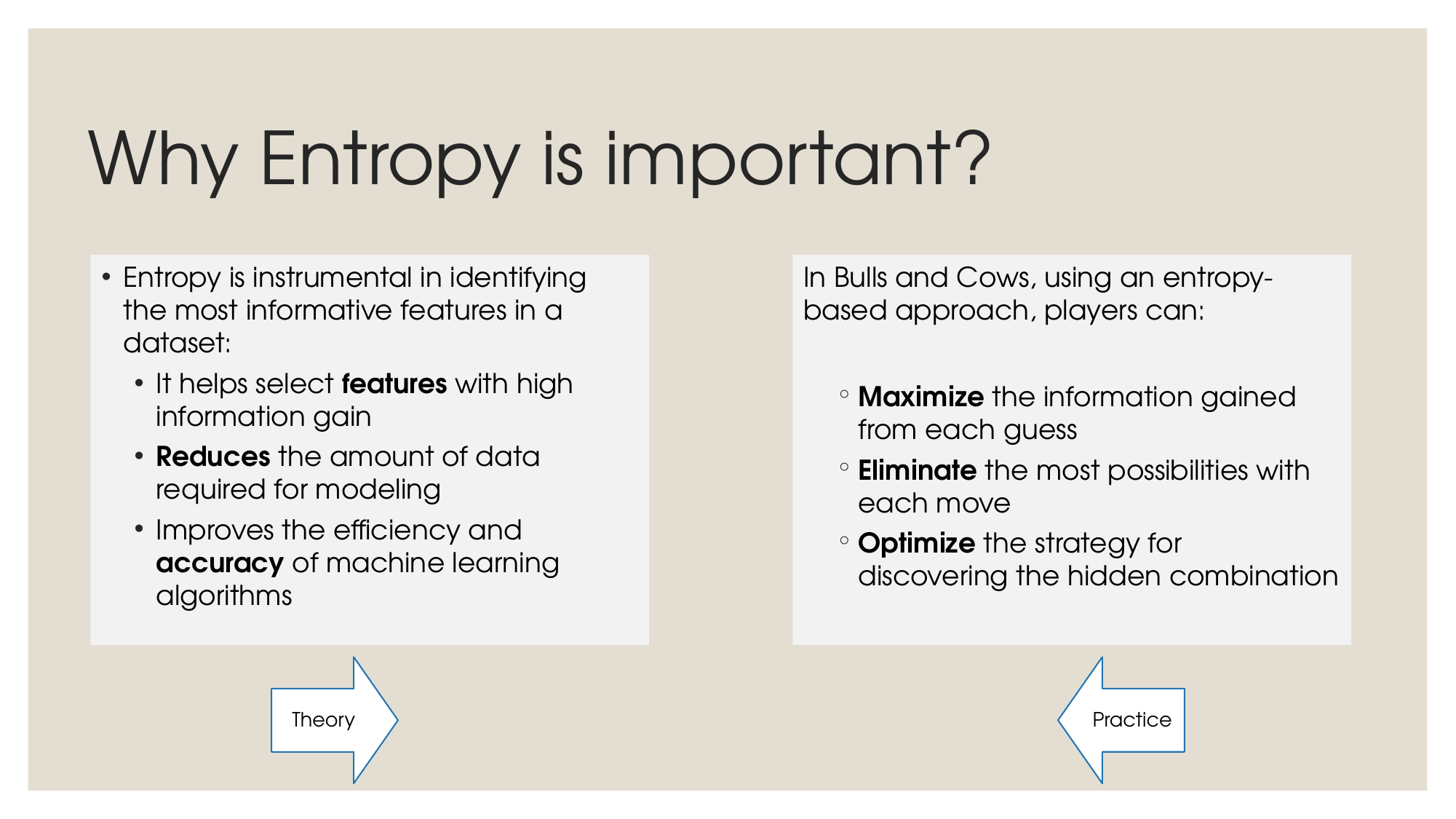

# Why Entropy is important?
Entropy is instrumental in identifying the most informative features in a dataset:
It helps select features with high information gain
Reduces the amount of data required for modeling
Improves the efficiency and accuracy of machine learning algorithms
In Bulls and Cows, using an entropy-based approach, players can:

Maximize the information gained from each guess
Eliminate the most possibilities with each move
Optimize the strategy for discovering the hidden combination
Theory
Practice